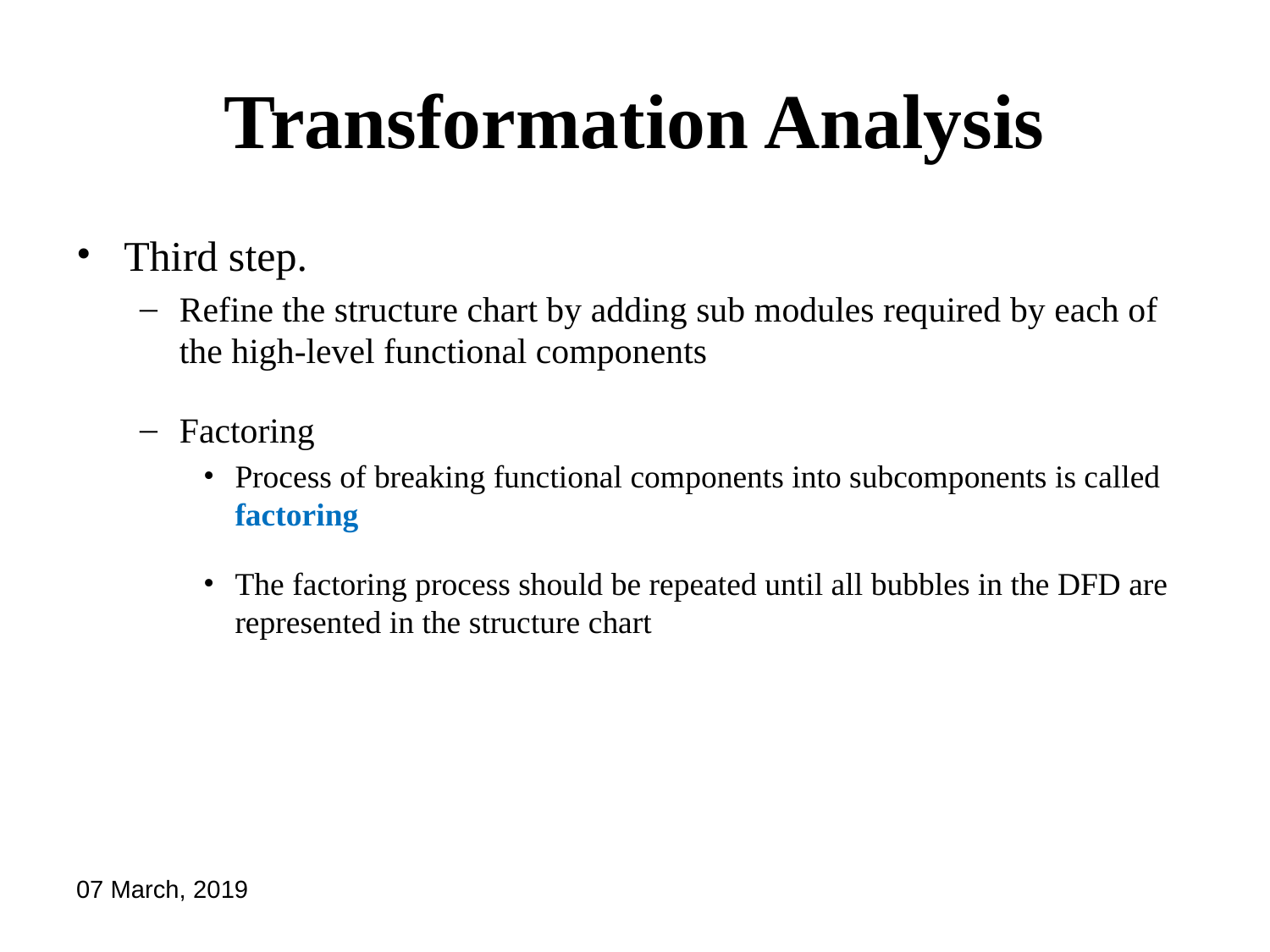

# Transformation Analysis
Third step.
Refine the structure chart by adding sub modules required by each of the high-level functional components

Factoring
Process of breaking functional components into subcomponents is called factoring

The factoring process should be repeated until all bubbles in the DFD are represented in the structure chart
07 March, 2019